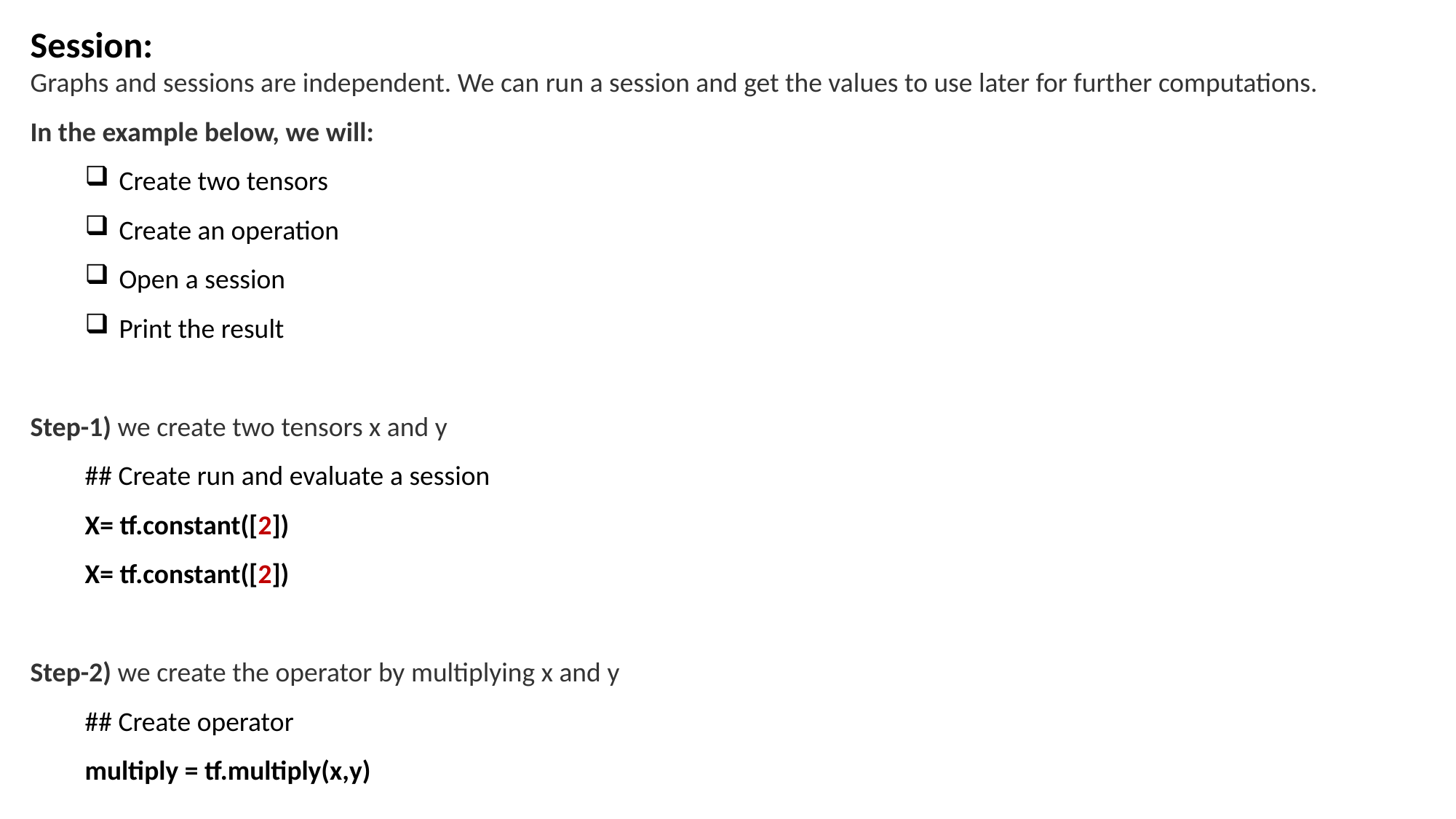

Session:
Graphs and sessions are independent. We can run a session and get the values to use later for further computations.
In the example below, we will:
Create two tensors
Create an operation
Open a session
Print the result

Step-1) we create two tensors x and y
## Create run and evaluate a session
X= tf.constant([2])
X= tf.constant([2])

Step-2) we create the operator by multiplying x and y
## Create operator
multiply = tf.multiply(x,y)